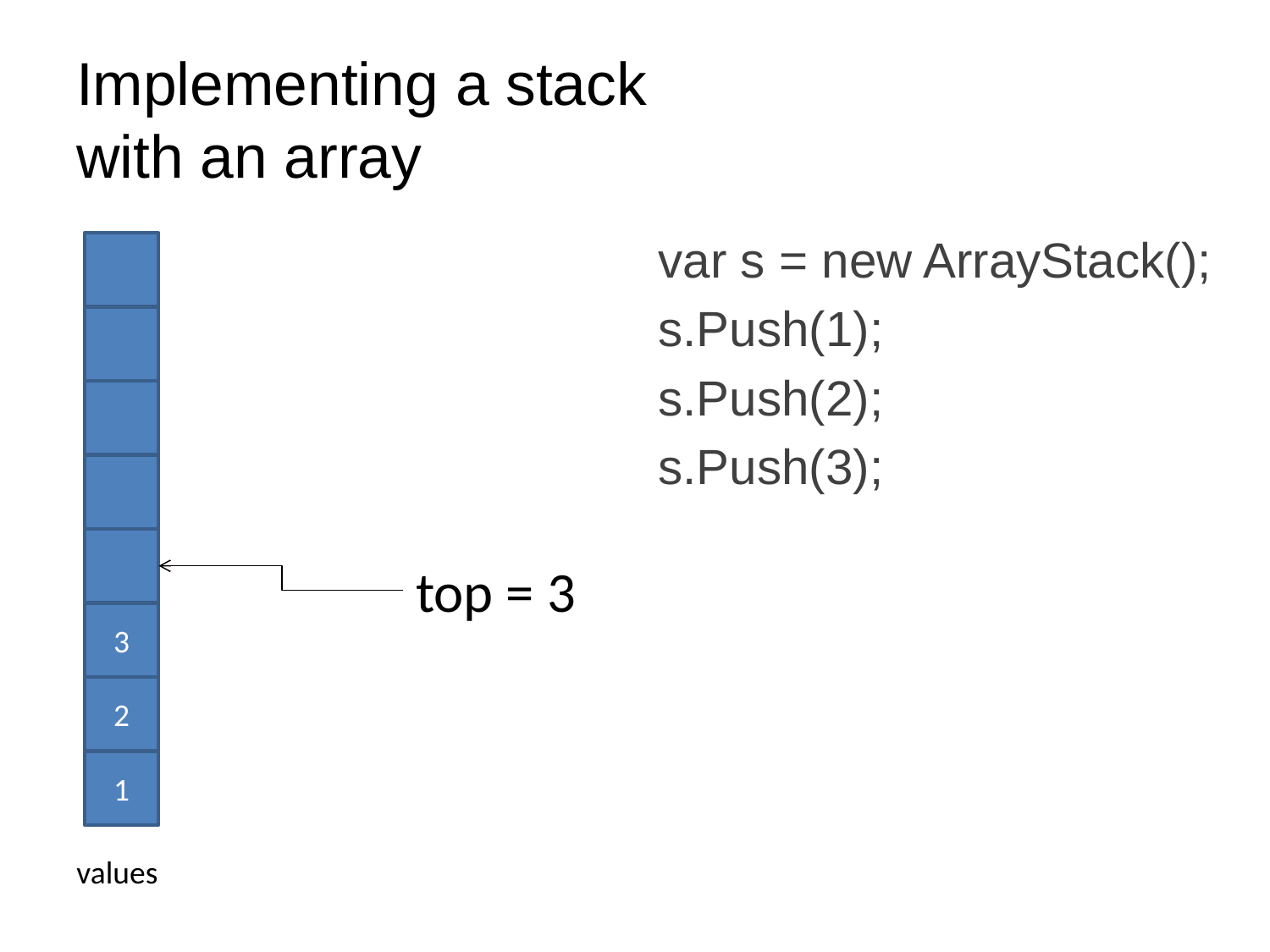

# Implementing a stack with an array
var s = new ArrayStack();
s.Push(1);
s.Push(2);
s.Push(3);

top = 3
3
2
1
values